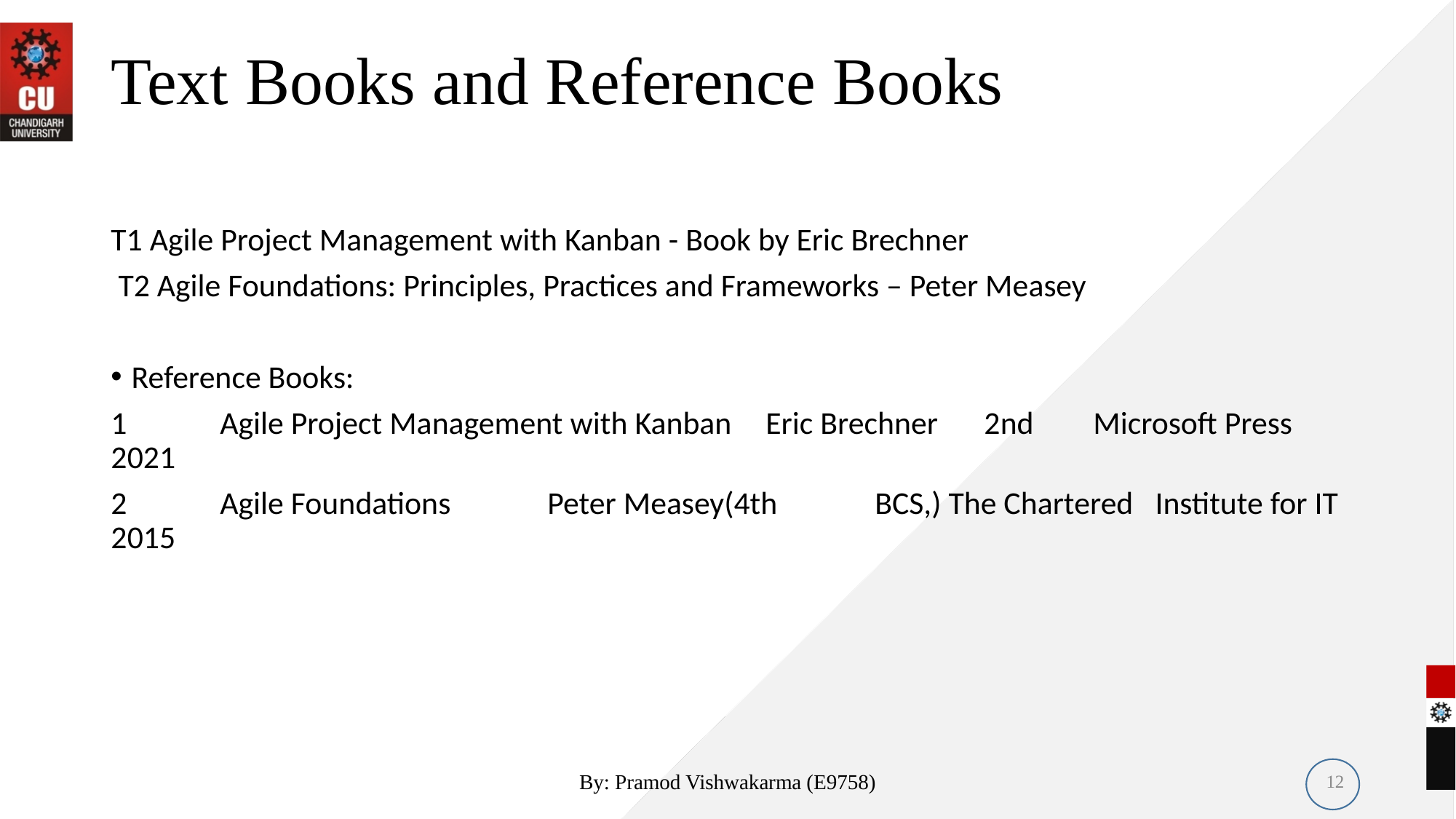

# Text Books and Reference Books
T1 Agile Project Management with Kanban - Book by Eric Brechner
 T2 Agile Foundations: Principles, Practices and Frameworks – Peter Measey

Reference Books:
1	Agile Project Management with Kanban	Eric Brechner	2nd	Microsoft Press	2021
2	Agile Foundations	Peter Measey(4th	BCS,) The Chartered   Institute for IT 2015
By: Pramod Vishwakarma (E9758)
12